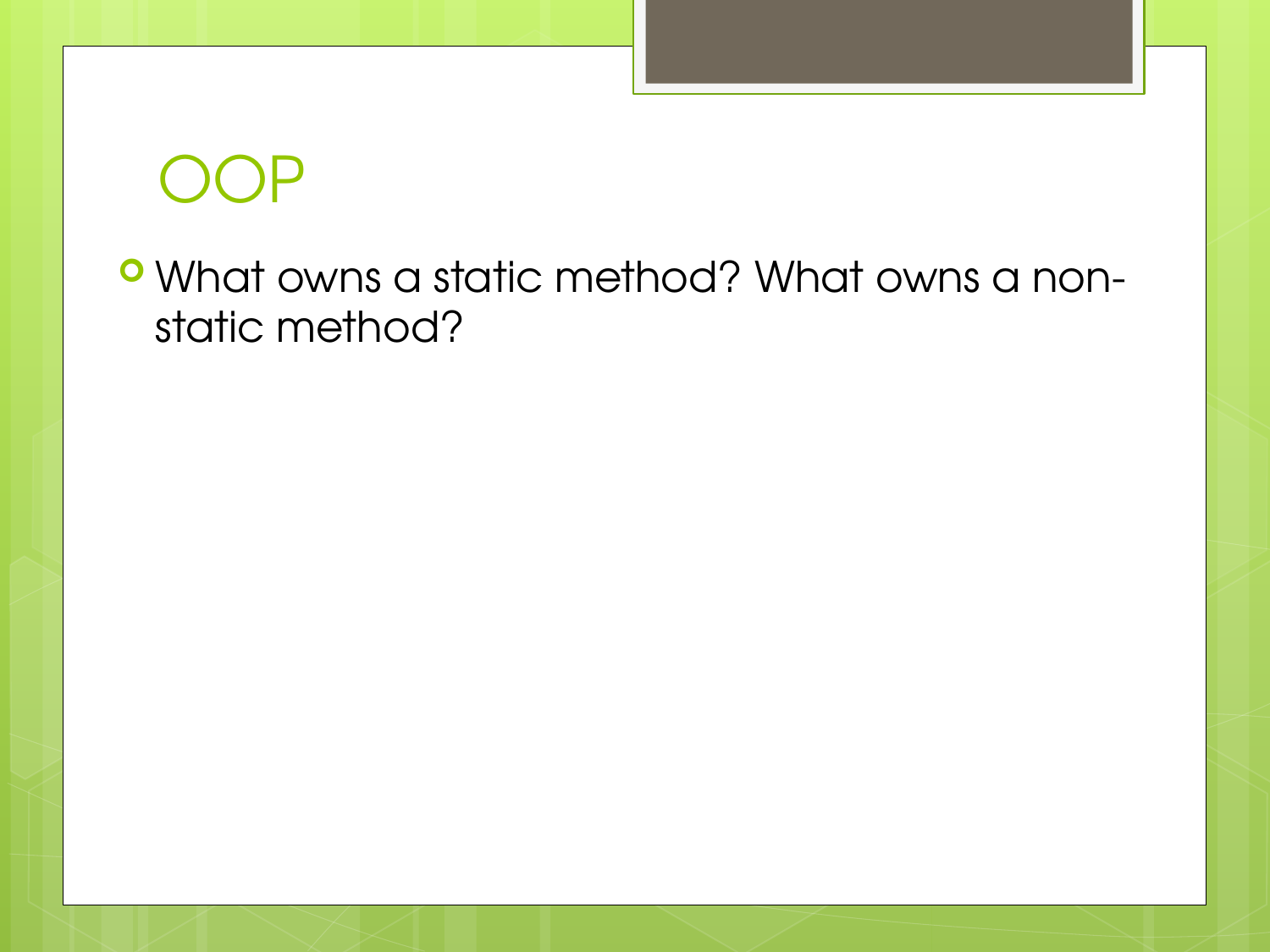

# OOP
What owns a static method? What owns a non-static method?